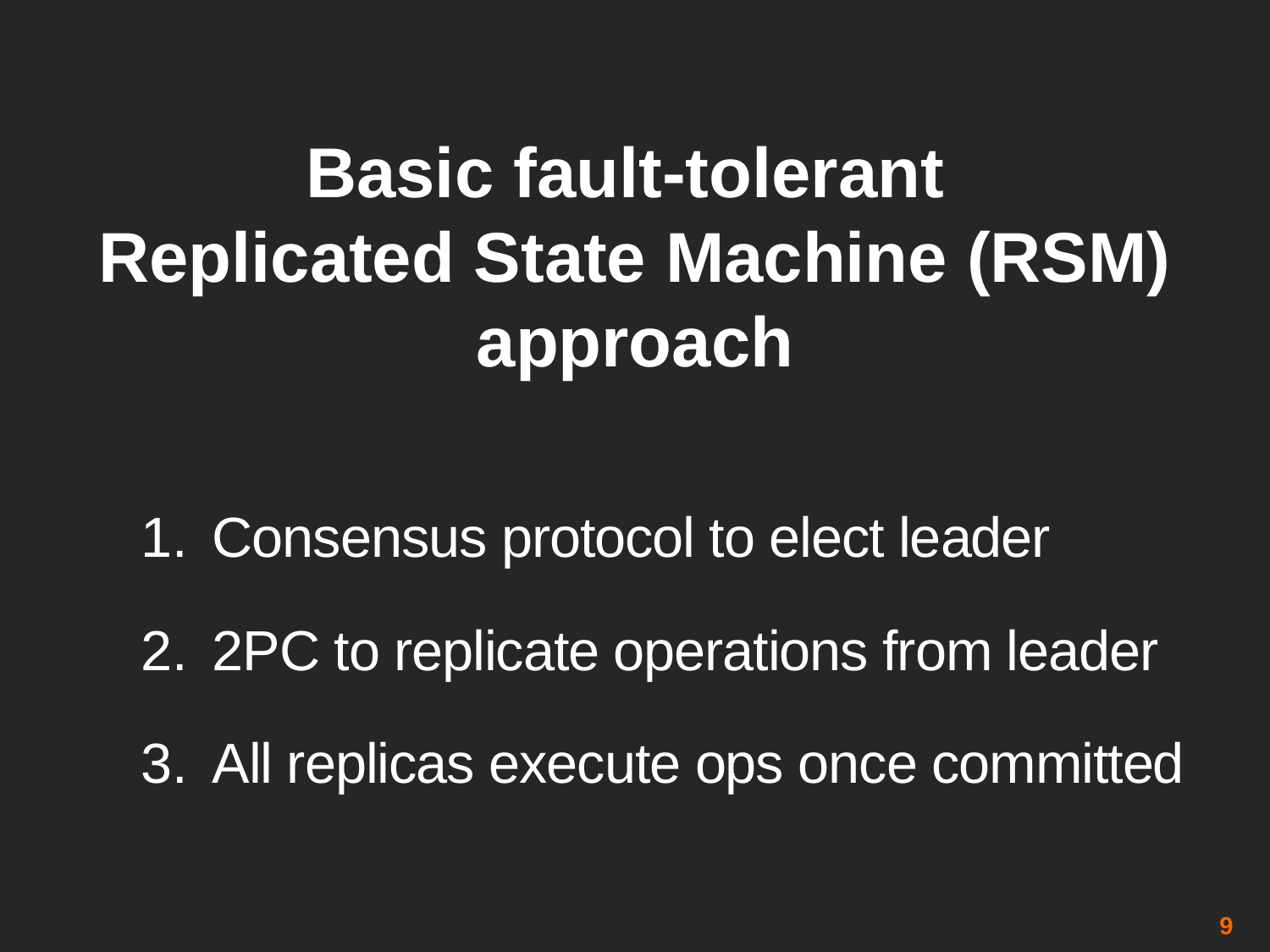

# Basic fault-tolerant Replicated State Machine (RSM) approach
Consensus protocol to elect leader
2PC to replicate operations from leader
All replicas execute ops once committed
9